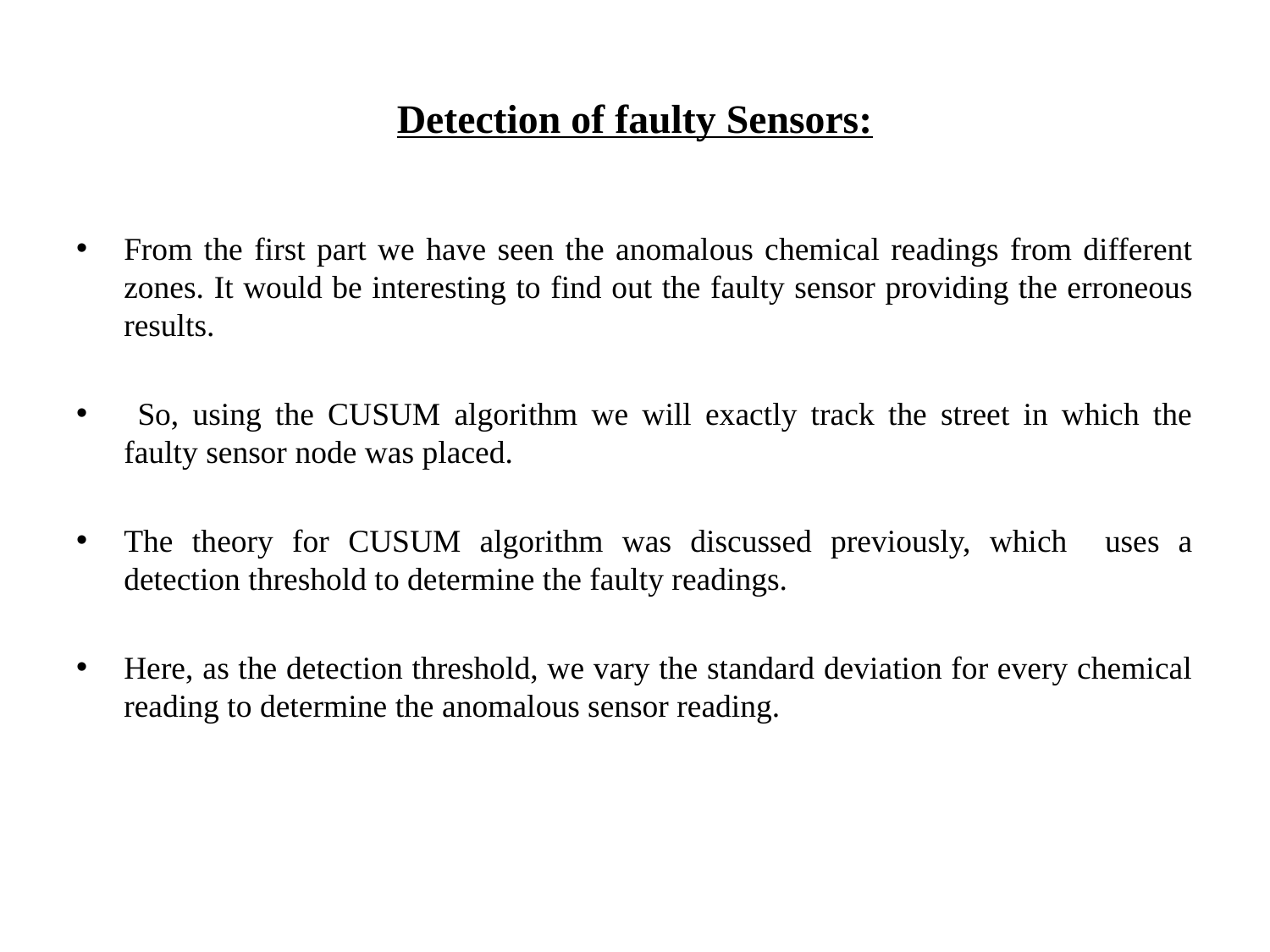

# Detection of faulty Sensors:
From the first part we have seen the anomalous chemical readings from different zones. It would be interesting to find out the faulty sensor providing the erroneous results.

 So, using the CUSUM algorithm we will exactly track the street in which the faulty sensor node was placed.

The theory for CUSUM algorithm was discussed previously, which  uses a detection threshold to determine the faulty readings.

Here, as the detection threshold, we vary the standard deviation for every chemical reading to determine the anomalous sensor reading.